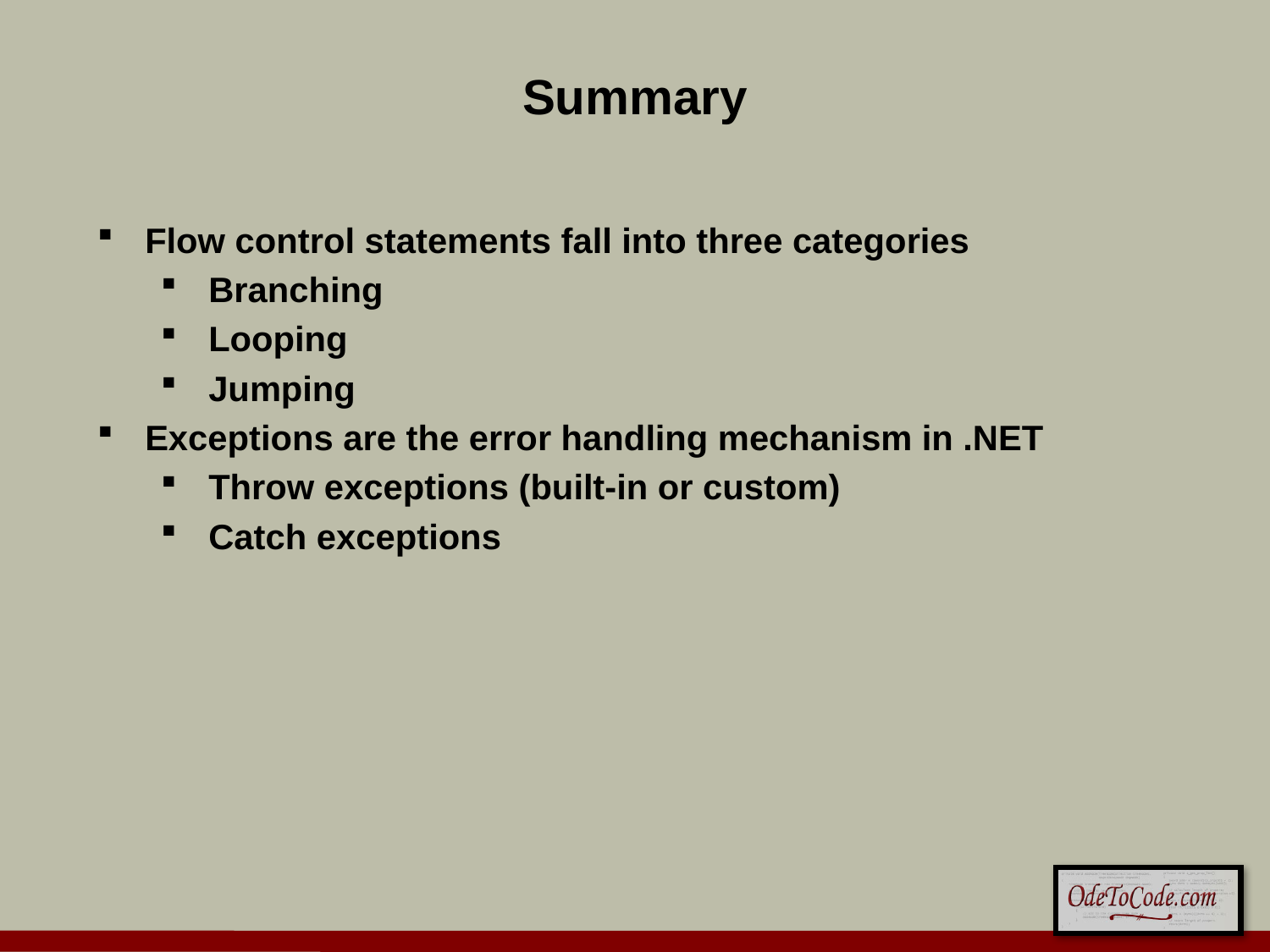

# Summary

Flow control statements fall into three categories
Branching
Looping
Jumping
Exceptions are the error handling mechanism in .NET
Throw exceptions (built-in or custom)
Catch exceptions